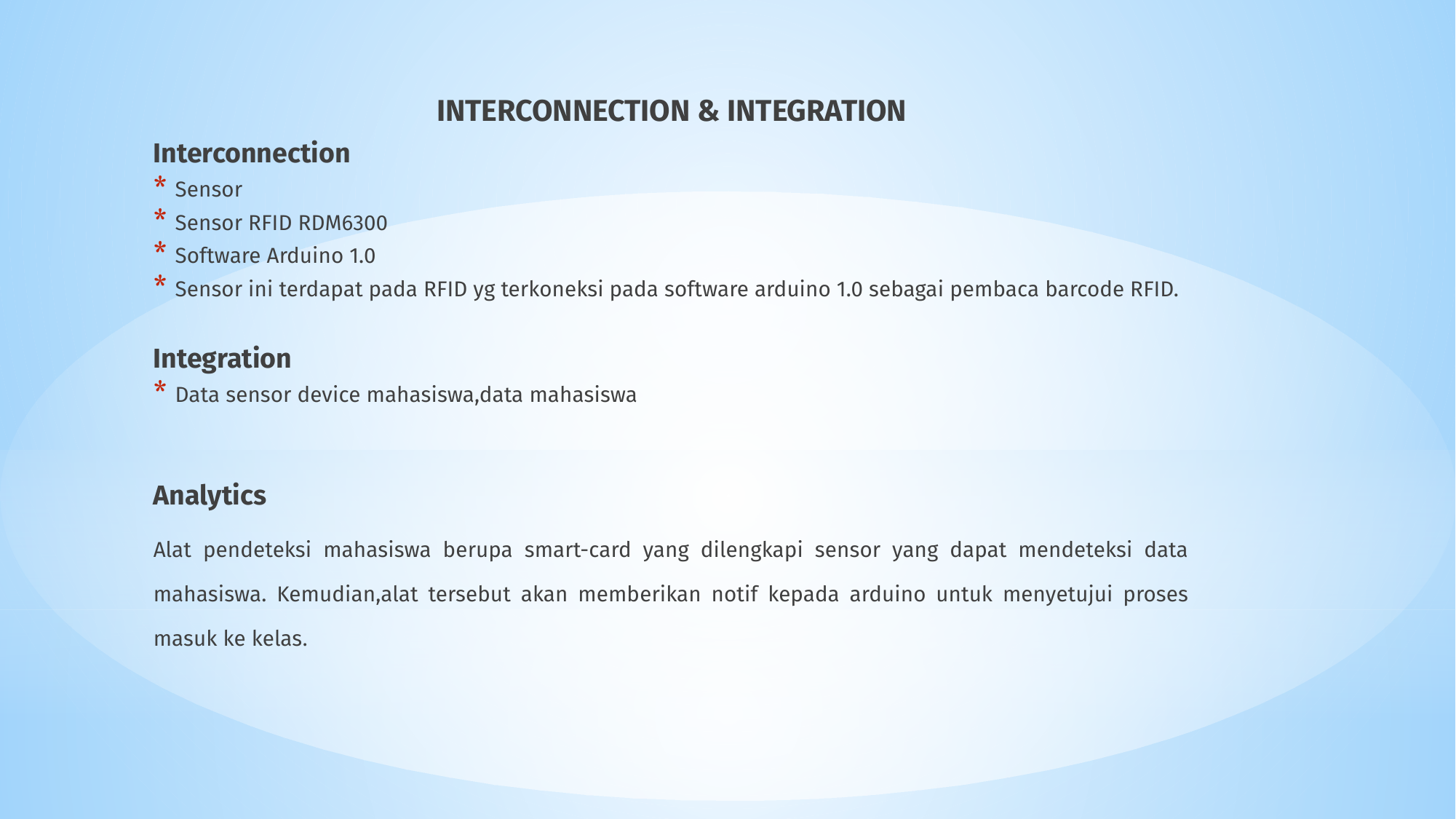

INTERCONNECTION & INTEGRATION
Interconnection
Sensor
Sensor RFID RDM6300
Software Arduino 1.0
Sensor ini terdapat pada RFID yg terkoneksi pada software arduino 1.0 sebagai pembaca barcode RFID.

Integration
Data sensor device mahasiswa,data mahasiswa

Analytics
	Alat pendeteksi mahasiswa berupa smart-card yang dilengkapi sensor yang dapat mendeteksi data mahasiswa. Kemudian,alat tersebut akan memberikan notif kepada arduino untuk menyetujui proses masuk ke kelas.